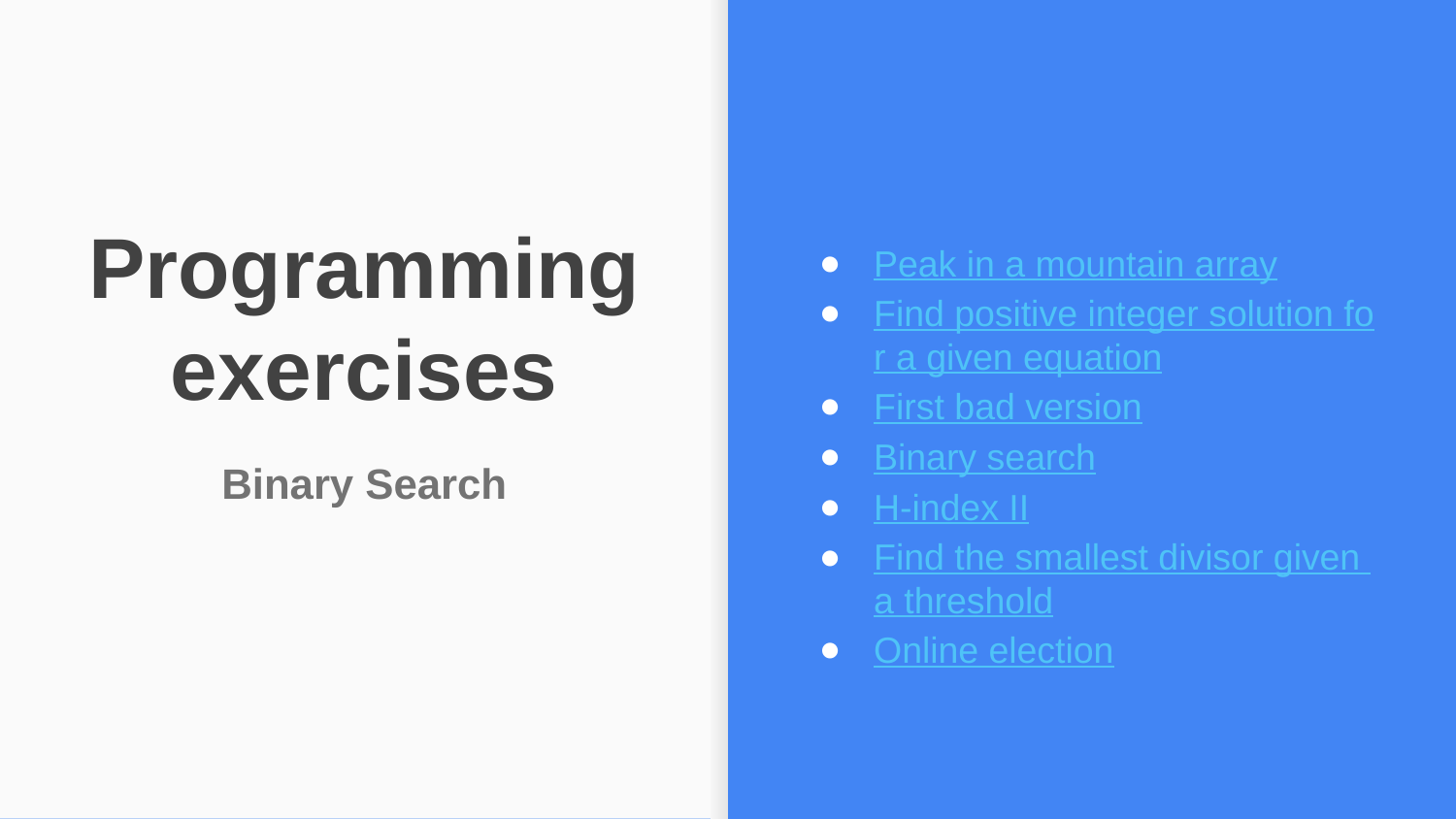

Peak in a mountain array
Find positive integer solution for a given equation
First bad version
Binary search
H-index II
Find the smallest divisor given a threshold
Online election
# Programming exercises
Binary Search